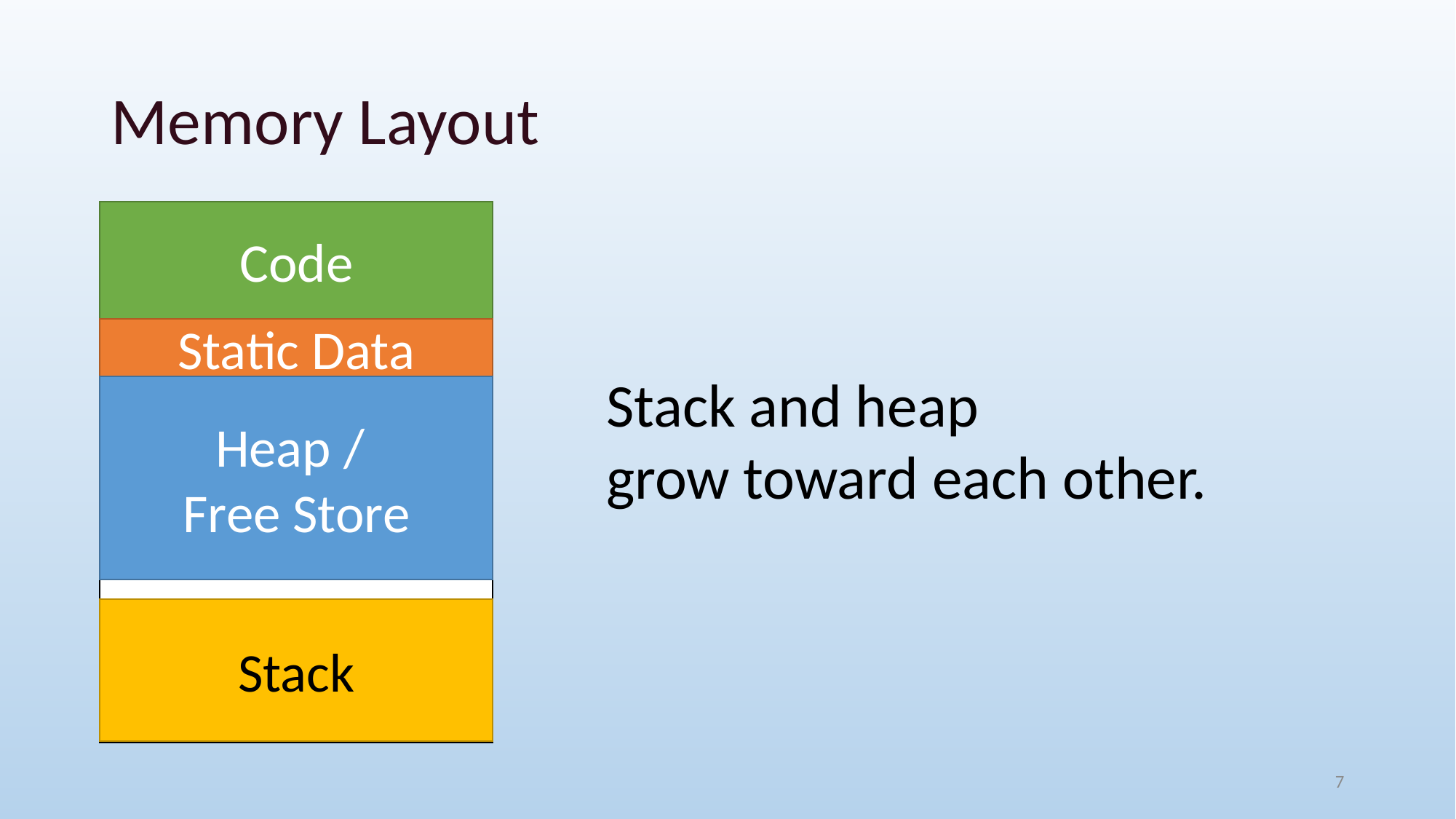

# Memory Layout
Memory
Code
Static Data
Stack and heap
grow toward each other.
Heap /
Free Store
Heap /
Free Store
Stack
Stack
7